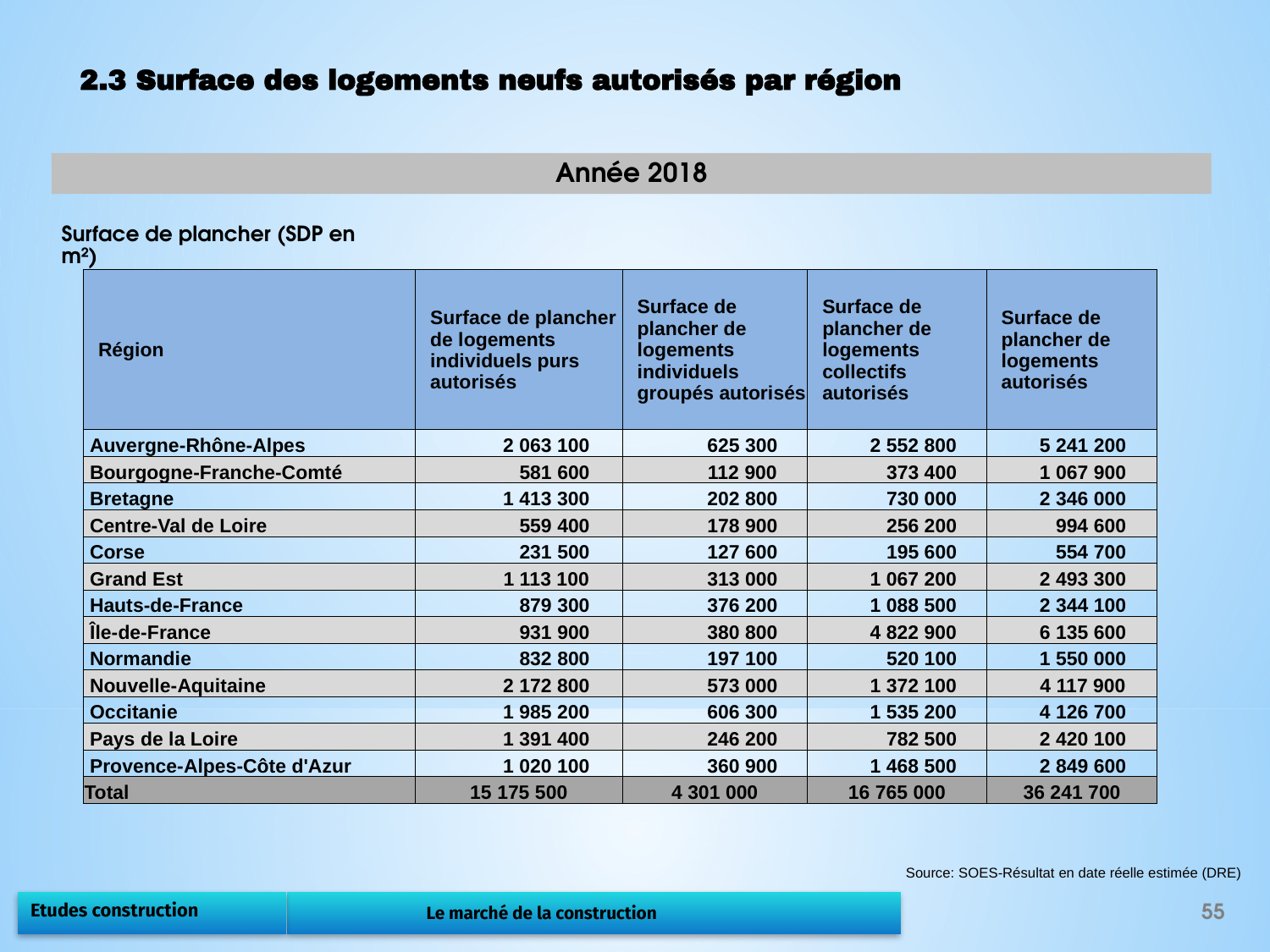

2.3 Surface des logements neufs autorisés par région
Année 2018
Surface de plancher (SDP en m²)
| Région | Surface de plancher de logements individuels purs autorisés | Surface de plancher de logements individuels groupés autorisés | Surface de plancher de logements collectifs autorisés | Surface de plancher de logements autorisés |
| --- | --- | --- | --- | --- |
| Auvergne-Rhône-Alpes | 2 063 100 | 625 300 | 2 552 800 | 5 241 200 |
| Bourgogne-Franche-Comté | 581 600 | 112 900 | 373 400 | 1 067 900 |
| Bretagne | 1 413 300 | 202 800 | 730 000 | 2 346 000 |
| Centre-Val de Loire | 559 400 | 178 900 | 256 200 | 994 600 |
| Corse | 231 500 | 127 600 | 195 600 | 554 700 |
| Grand Est | 1 113 100 | 313 000 | 1 067 200 | 2 493 300 |
| Hauts-de-France | 879 300 | 376 200 | 1 088 500 | 2 344 100 |
| Île-de-France | 931 900 | 380 800 | 4 822 900 | 6 135 600 |
| Normandie | 832 800 | 197 100 | 520 100 | 1 550 000 |
| Nouvelle-Aquitaine | 2 172 800 | 573 000 | 1 372 100 | 4 117 900 |
| Occitanie | 1 985 200 | 606 300 | 1 535 200 | 4 126 700 |
| Pays de la Loire | 1 391 400 | 246 200 | 782 500 | 2 420 100 |
| Provence-Alpes-Côte d'Azur | 1 020 100 | 360 900 | 1 468 500 | 2 849 600 |
| Total | 15 175 500 | 4 301 000 | 16 765 000 | 36 241 700 |
Source: SOES-Résultat en date réelle estimée (DRE)
55